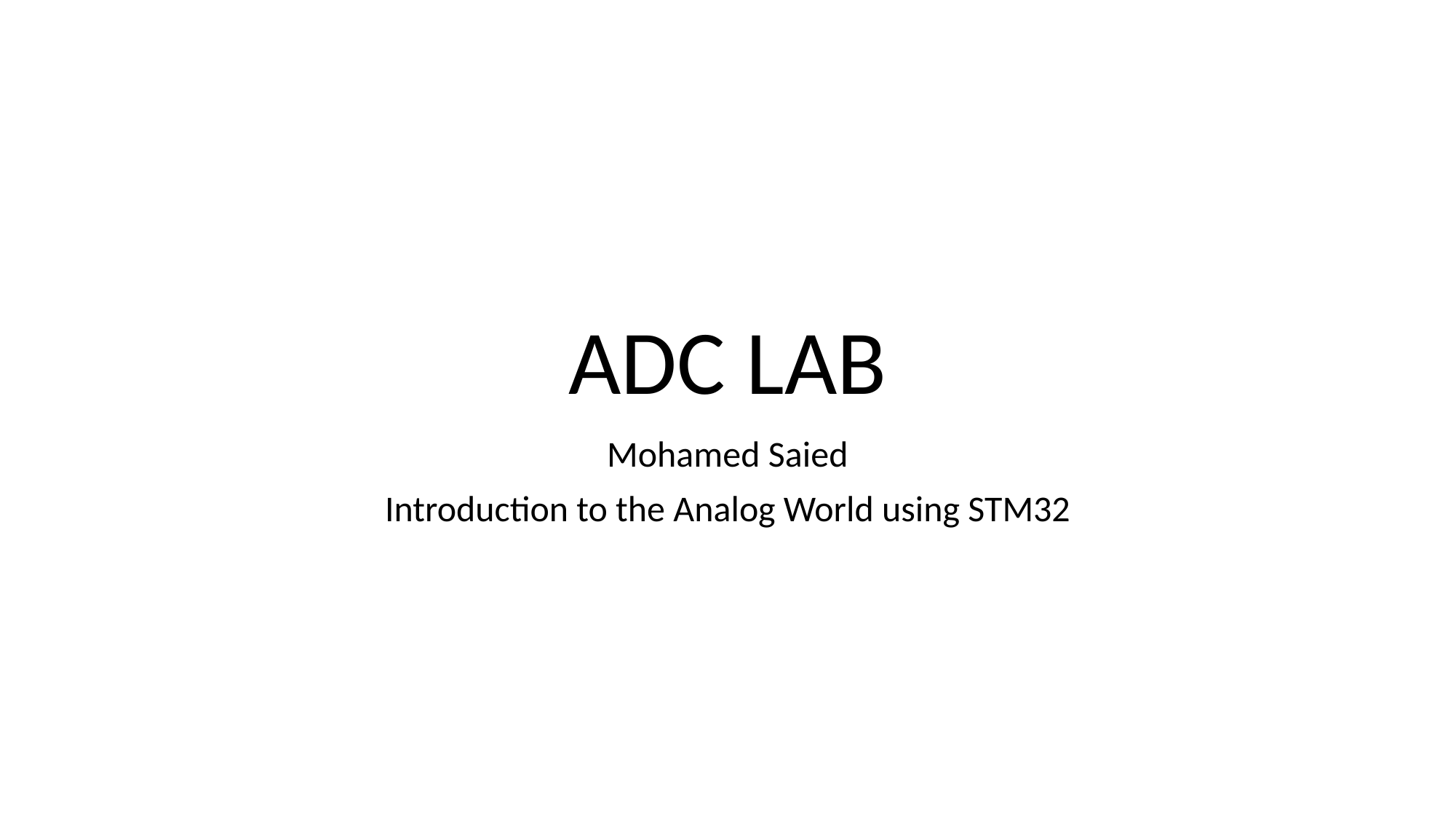

# ADC LAB
Mohamed Saied
Introduction to the Analog World using STM32